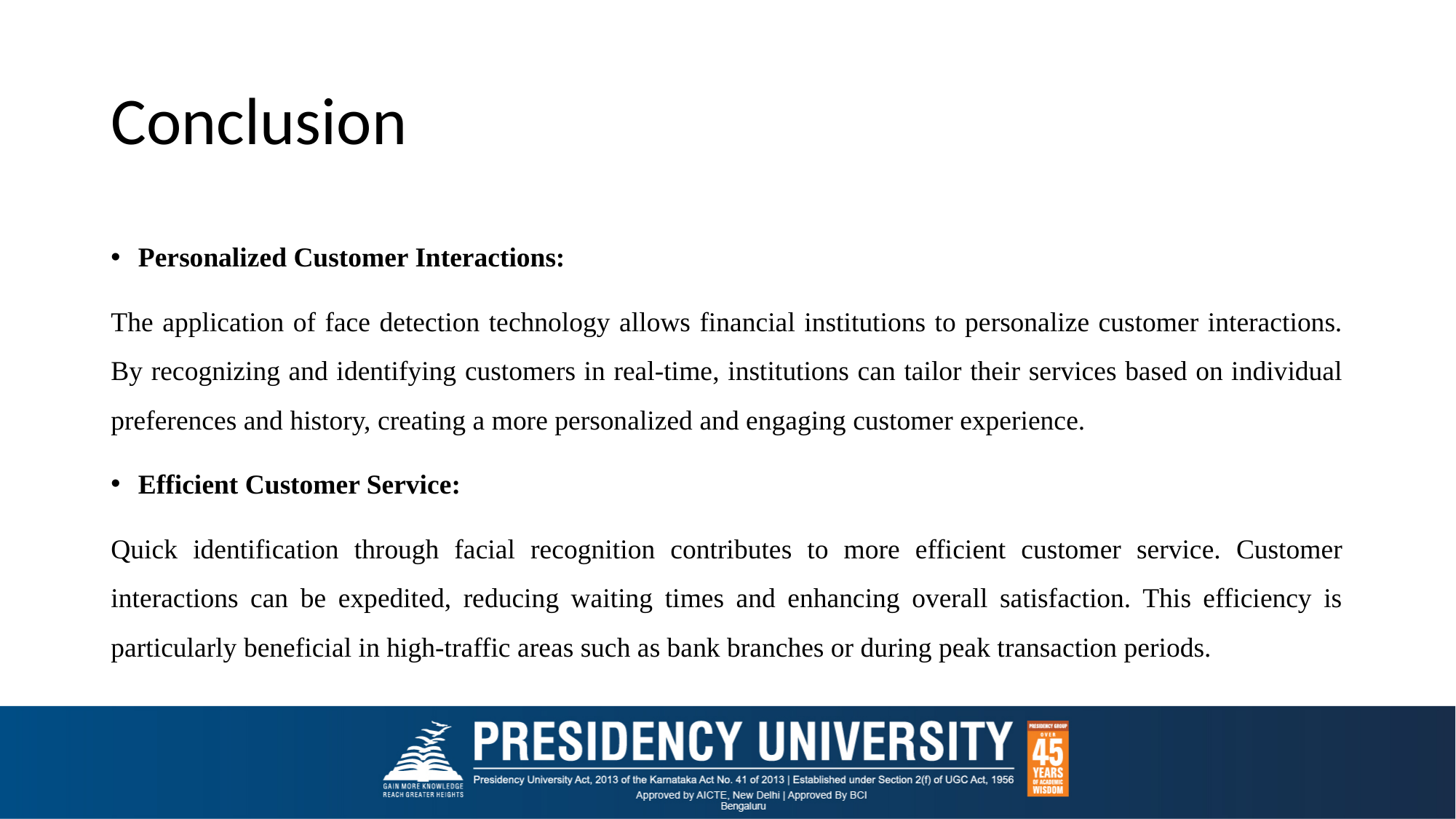

# Conclusion
Personalized Customer Interactions:
The application of face detection technology allows financial institutions to personalize customer interactions. By recognizing and identifying customers in real-time, institutions can tailor their services based on individual preferences and history, creating a more personalized and engaging customer experience.
Efficient Customer Service:
Quick identification through facial recognition contributes to more efficient customer service. Customer interactions can be expedited, reducing waiting times and enhancing overall satisfaction. This efficiency is particularly beneficial in high-traffic areas such as bank branches or during peak transaction periods.